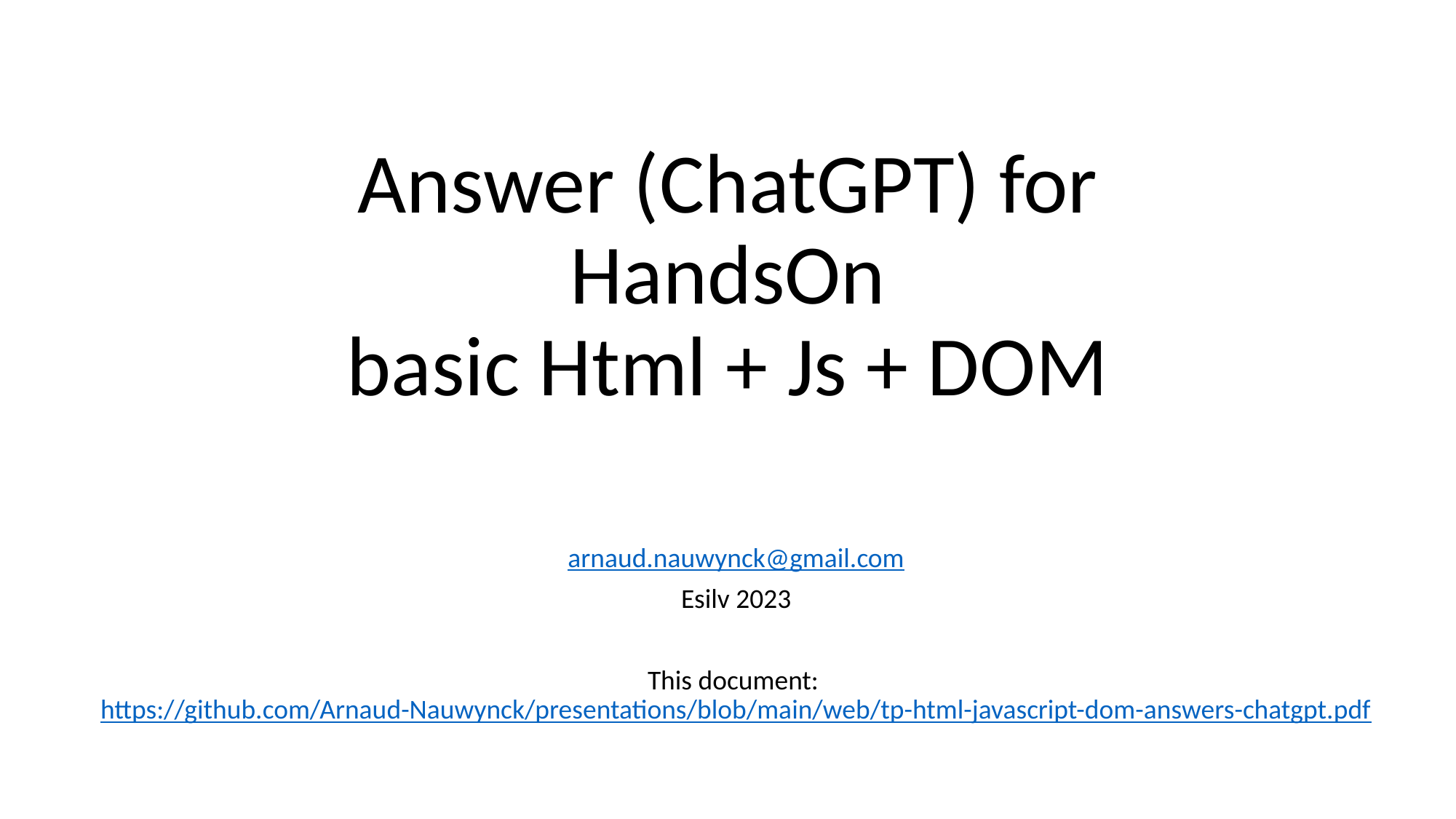

# Answer (ChatGPT) for HandsOn basic Html + Js + DOM
arnaud.nauwynck@gmail.com
Esilv 2023

This document:
https://github.com/Arnaud-Nauwynck/presentations/blob/main/web/tp-html-javascript-dom-answers-chatgpt.pdf